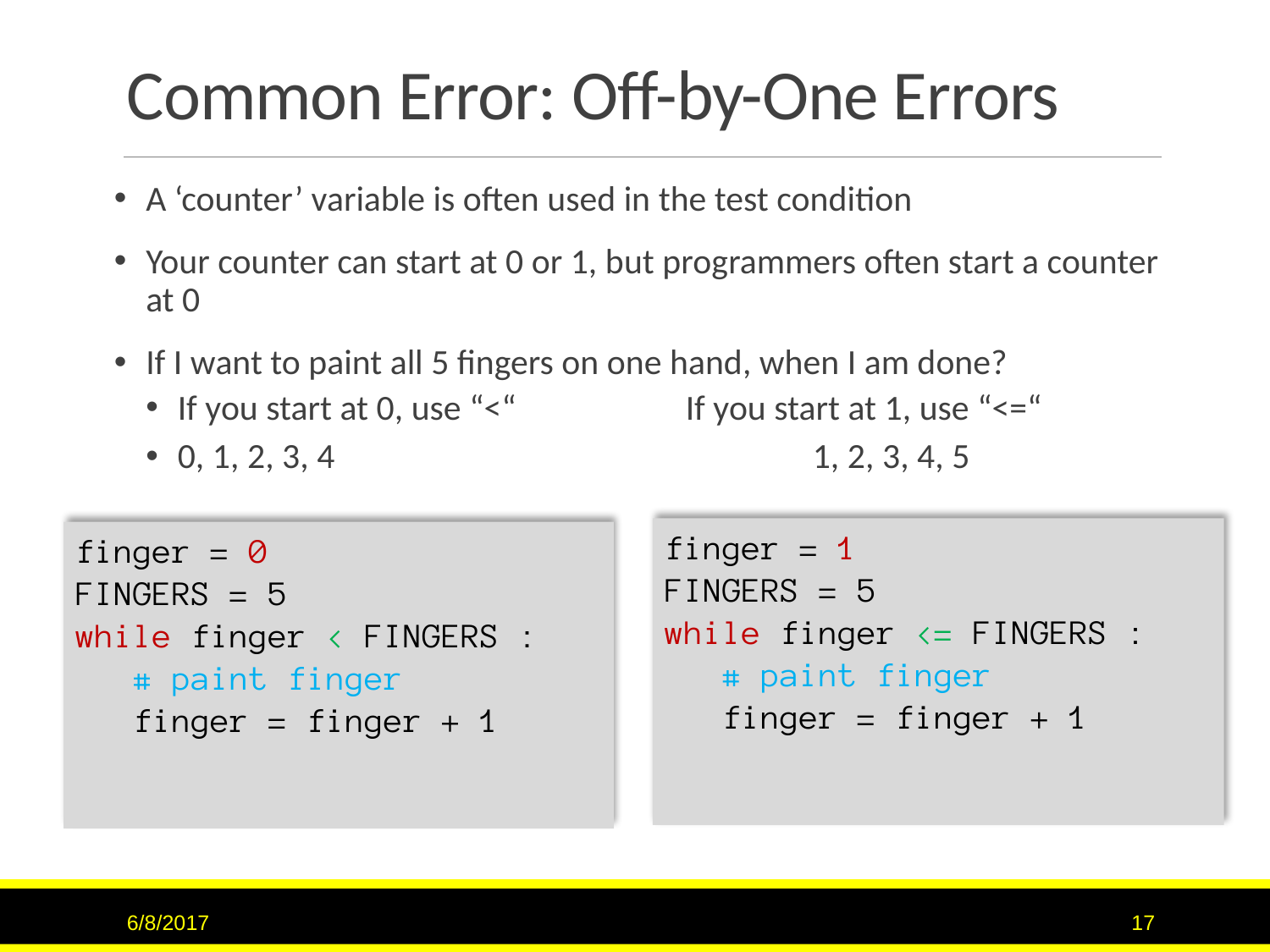

# Common Error: Off-by-One Errors
A ‘counter’ variable is often used in the test condition
Your counter can start at 0 or 1, but programmers often start a counter at 0
If I want to paint all 5 fingers on one hand, when I am done?
If you start at 0, use “<“	 	If you start at 1, use “<=“
0, 1, 2, 3, 4				1, 2, 3, 4, 5
finger = 1
FINGERS = 5
while finger <= FINGERS :
   # paint finger
   finger = finger + 1
finger = 0
FINGERS = 5
while finger < FINGERS :
   # paint finger
   finger = finger + 1

6/8/2017
17